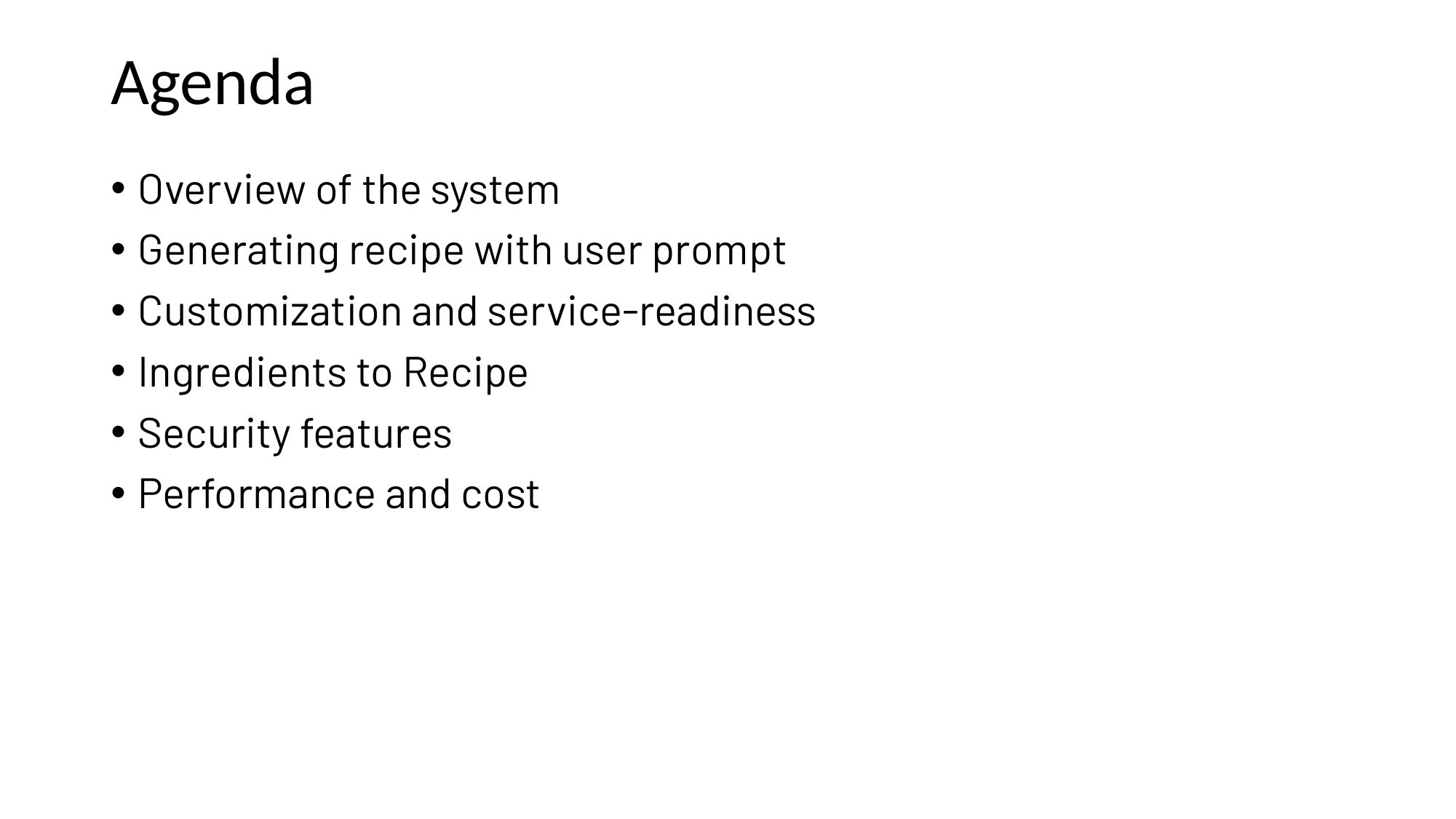

# Agenda
Overview of the system
Generating recipe with user prompt
Customization and service-readiness
Ingredients to Recipe
Security features
Performance and cost